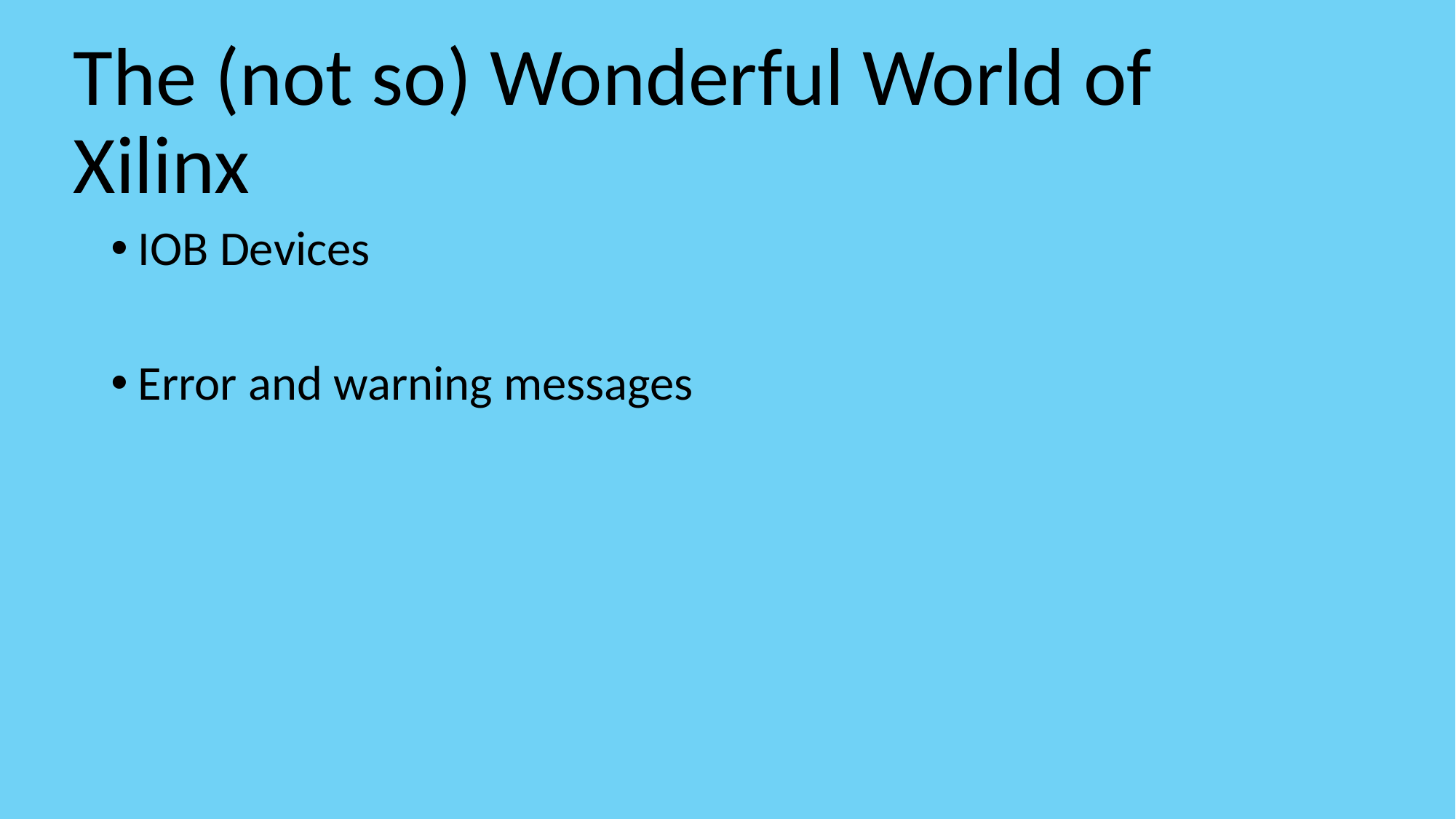

# The (not so) Wonderful World of Xilinx
IOB Devices

Error and warning messages